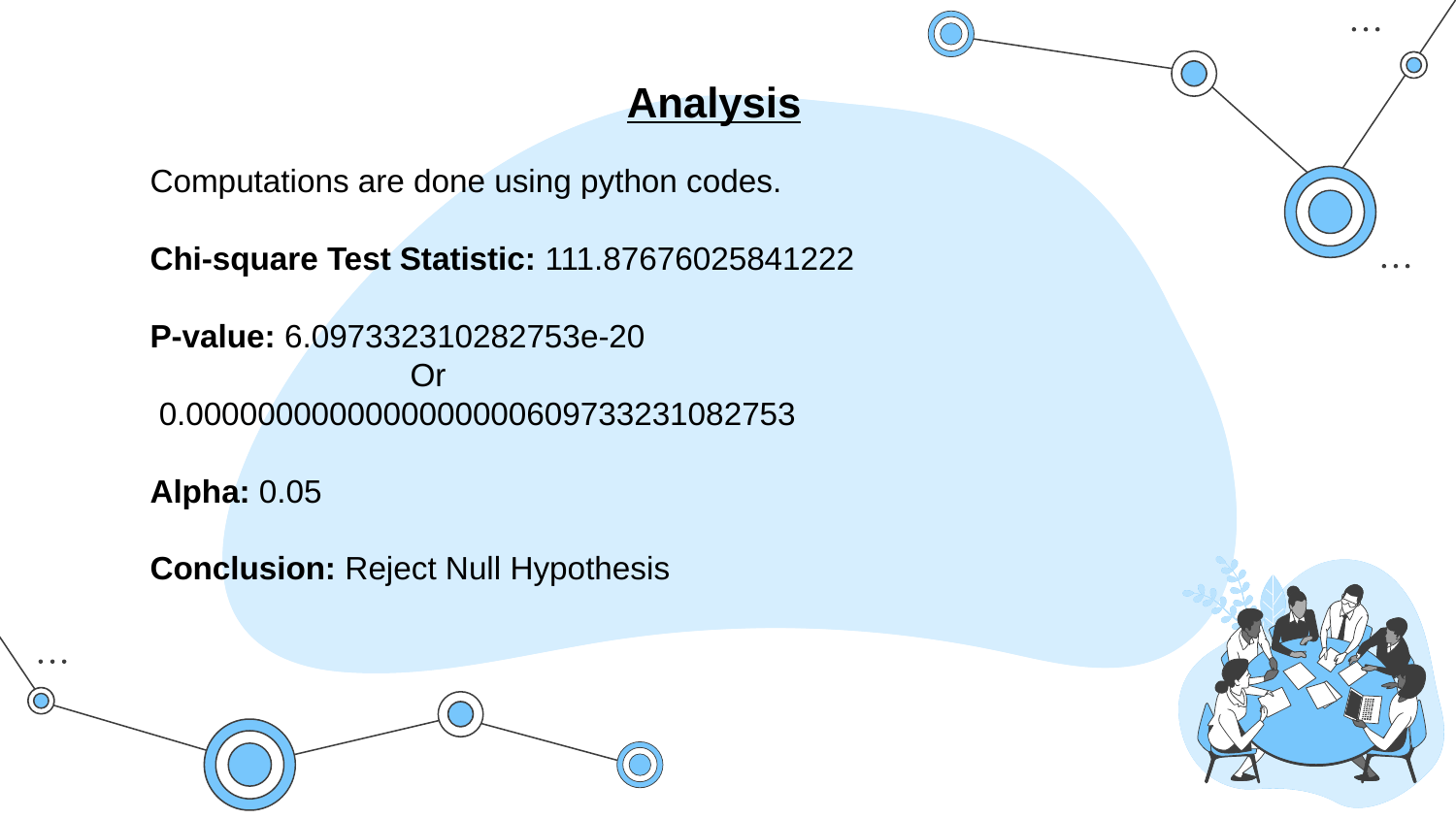

Analysis

Computations are done using python codes.

Chi-square Test Statistic: 111.87676025841222

P-value: 6.097332310282753e-20
                             Or
 0.0000000000000000000609733231082753

Alpha: 0.05

Conclusion: Reject Null Hypothesis